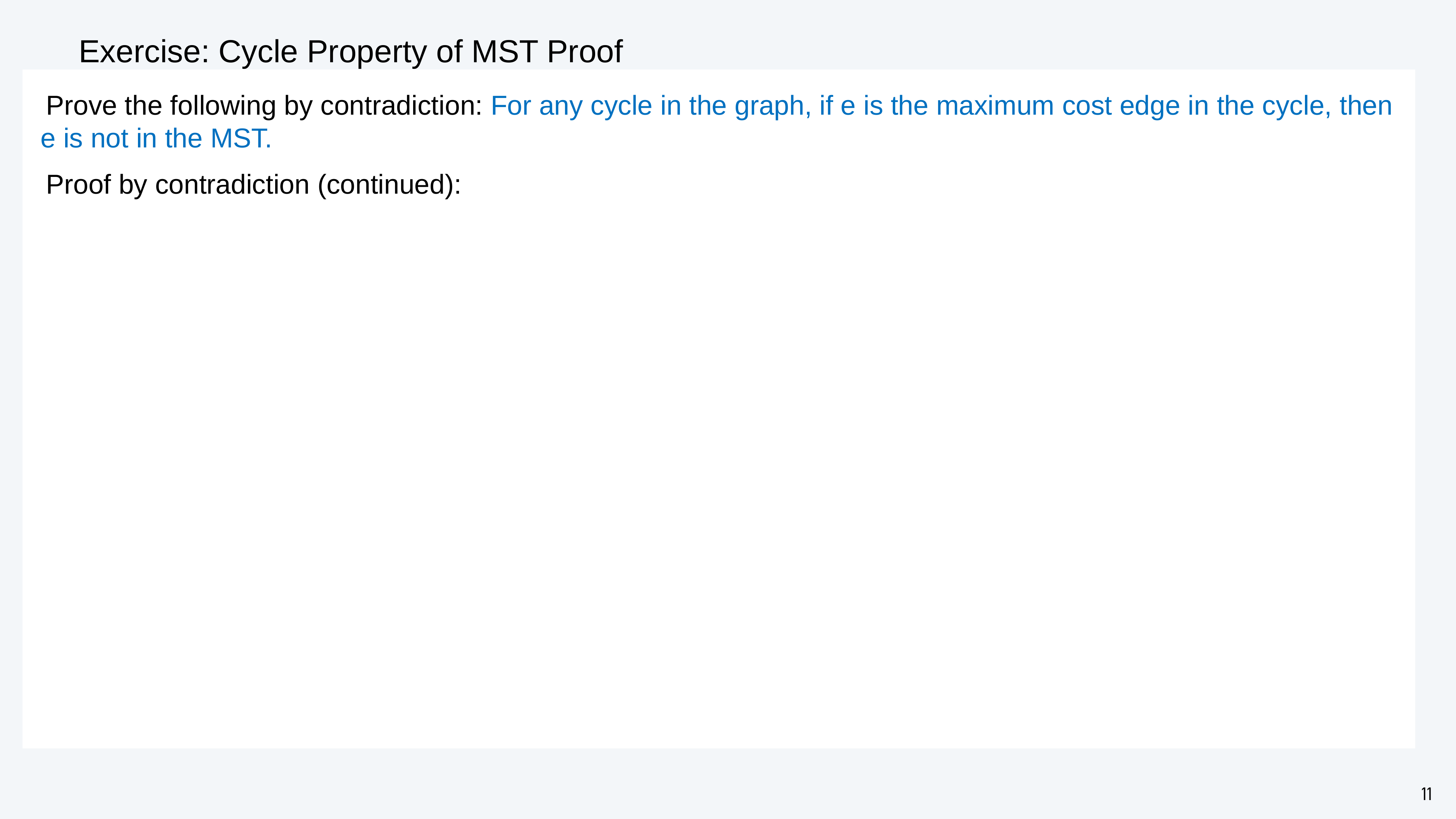

# Exercise: Cycle Property of MST Proof
Prove the following by contradiction: For any cycle in the graph, if e is the maximum cost edge in the cycle, then e is not in the MST.
Proof by contradiction (continued):

11